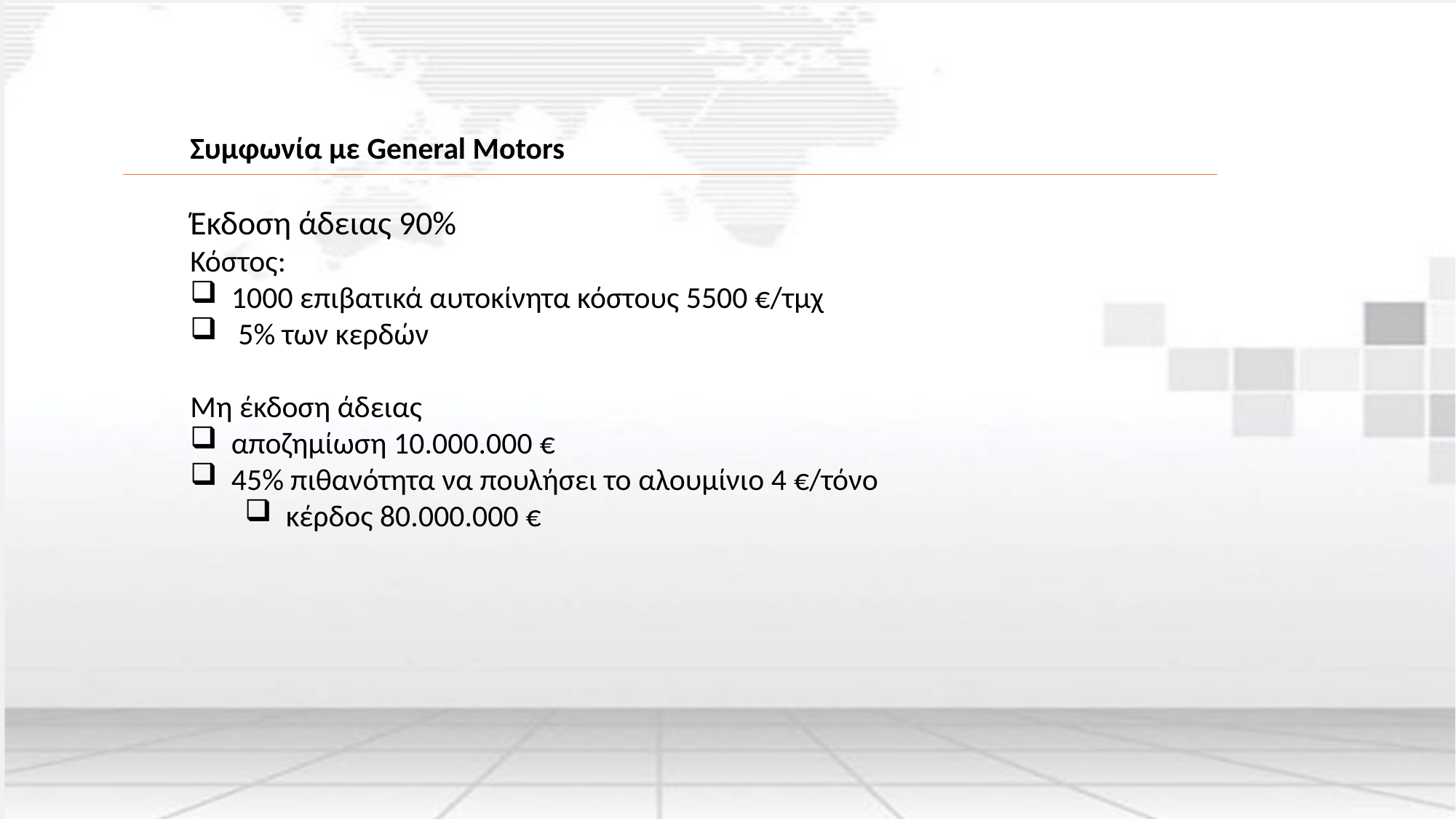

Συμφωνία με General Motors

Έκδοση άδειας 90%
Κόστος:
1000 επιβατικά αυτοκίνητα κόστους 5500 €/τμχ
 5% των κερδών

Μη έκδοση άδειας
αποζημίωση 10.000.000 €
45% πιθανότητα να πουλήσει το αλουμίνιο 4 €/τόνο
κέρδος 80.000.000 €